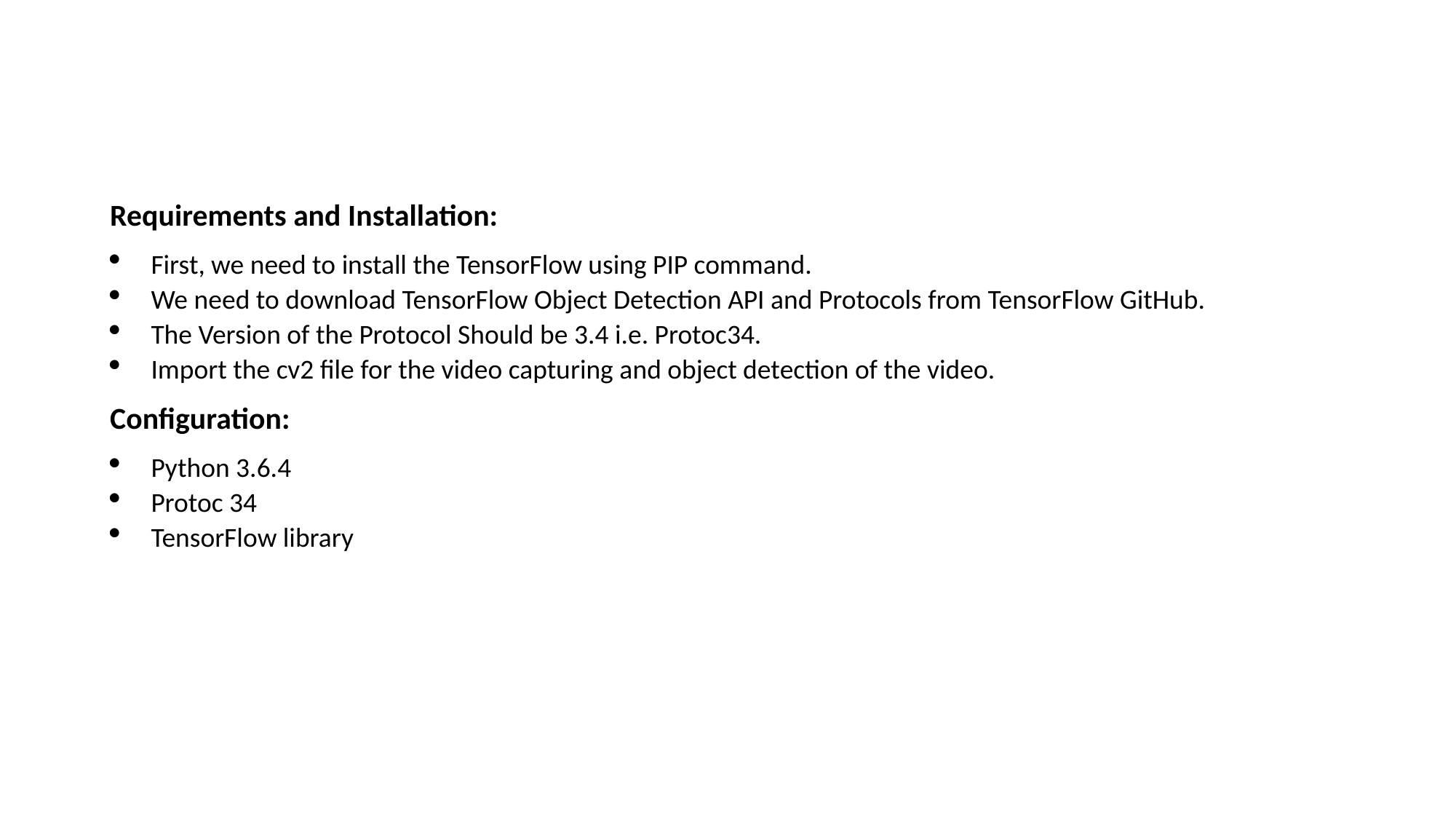

Requirements and Installation:
First, we need to install the TensorFlow using PIP command.
We need to download TensorFlow Object Detection API and Protocols from TensorFlow GitHub.
The Version of the Protocol Should be 3.4 i.e. Protoc34.
Import the cv2 file for the video capturing and object detection of the video.
Configuration:
Python 3.6.4
Protoc 34
TensorFlow library